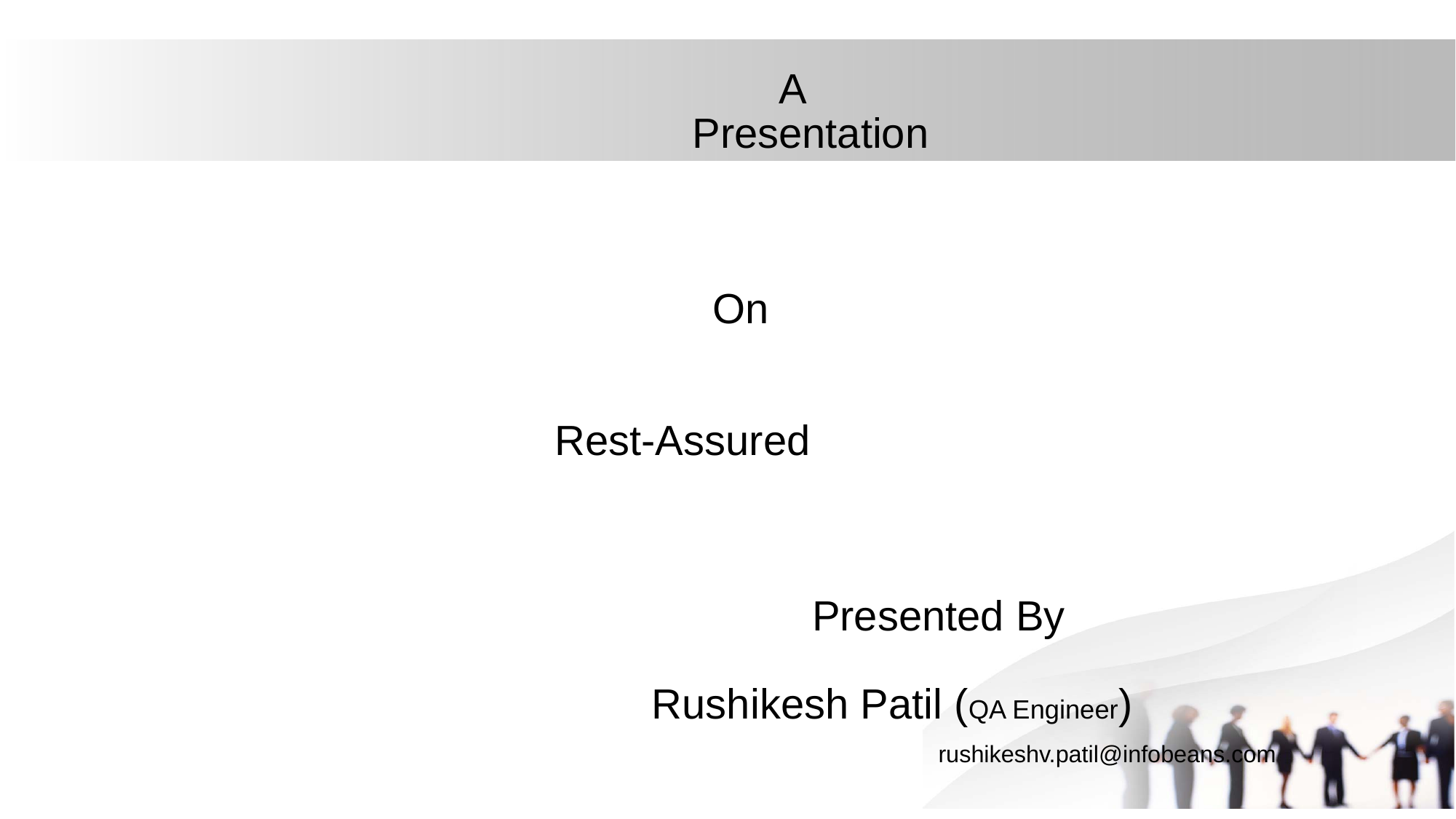

A
              Presentation

   On

 Rest-Assured

                                   Presented By

                           Rushikesh Patil (QA Engineer)
                                                                rushikeshv.patil@infobeans.com

1